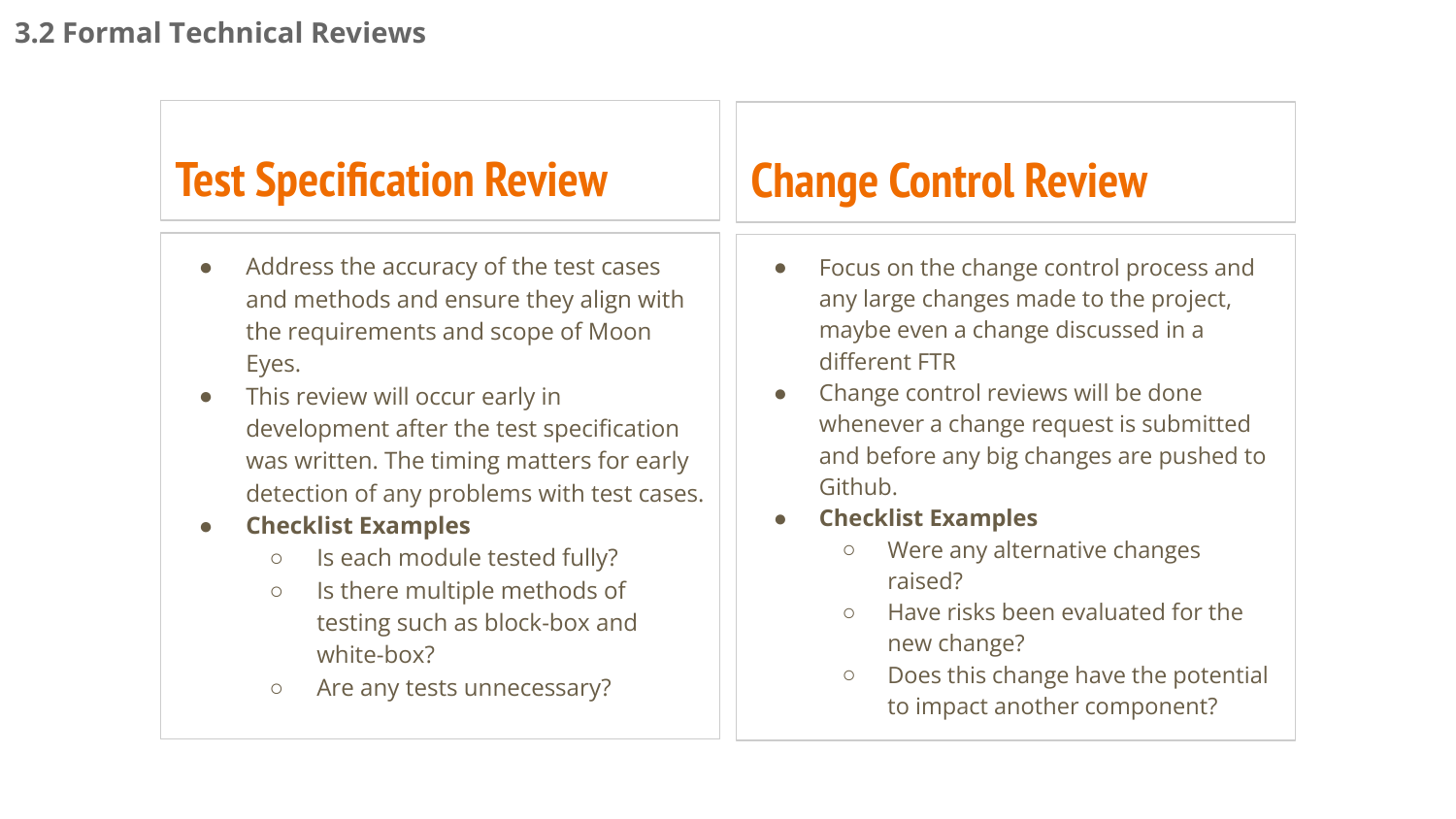

3.2 Formal Technical Reviews
# Test Specification Review
Change Control Review
Address the accuracy of the test cases and methods and ensure they align with the requirements and scope of Moon Eyes.
This review will occur early in development after the test specification was written. The timing matters for early detection of any problems with test cases.
Checklist Examples
Is each module tested fully?
Is there multiple methods of testing such as block-box and white-box?
Are any tests unnecessary?
Focus on the change control process and any large changes made to the project, maybe even a change discussed in a different FTR
Change control reviews will be done whenever a change request is submitted and before any big changes are pushed to Github.
Checklist Examples
Were any alternative changes raised?
Have risks been evaluated for the new change?
Does this change have the potential to impact another component?